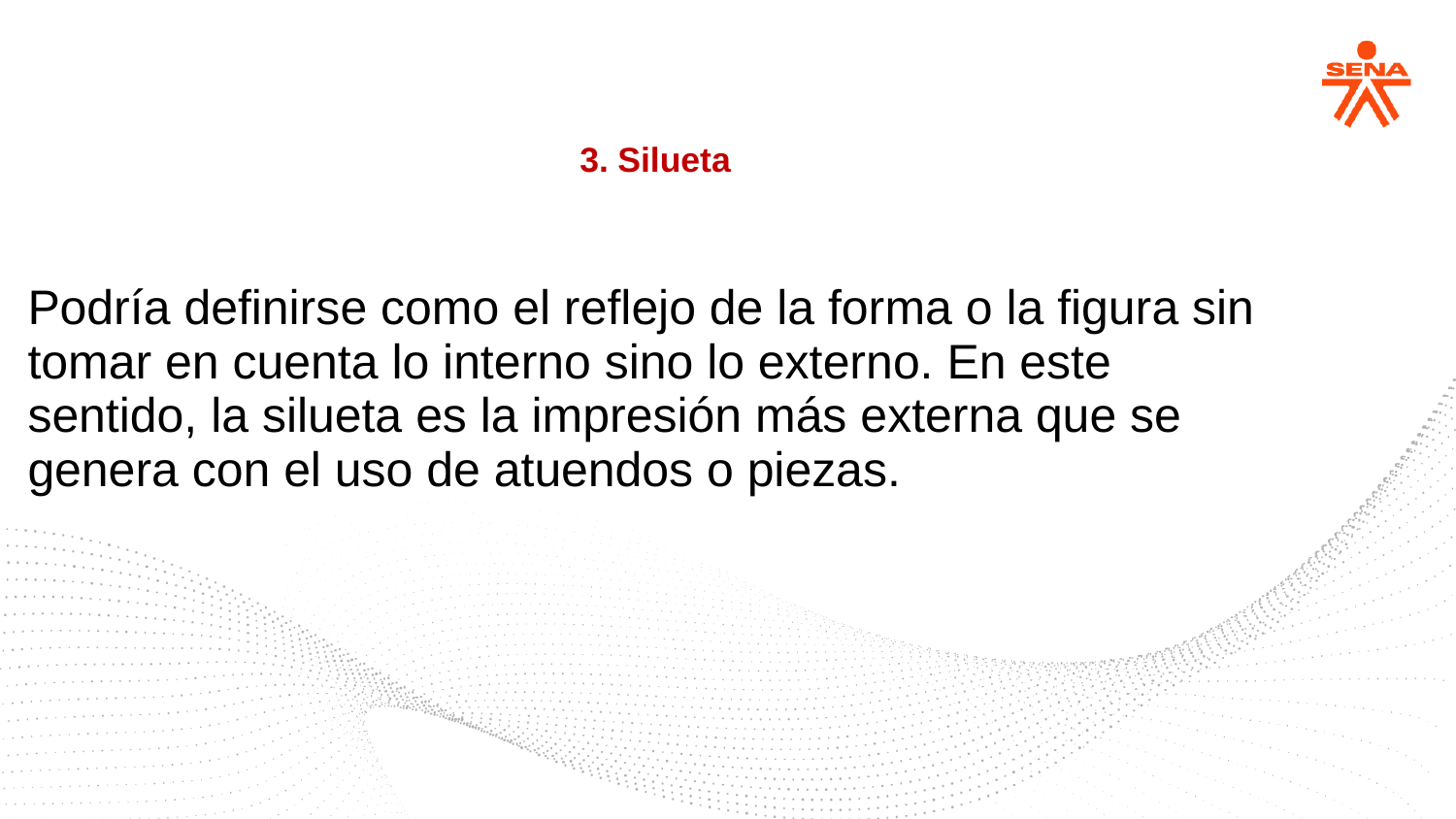

3. Silueta

Podría definirse como el reflejo de la forma o la figura sin tomar en cuenta lo interno sino lo externo. En este sentido, la silueta es la impresión más externa que se genera con el uso de atuendos o piezas.